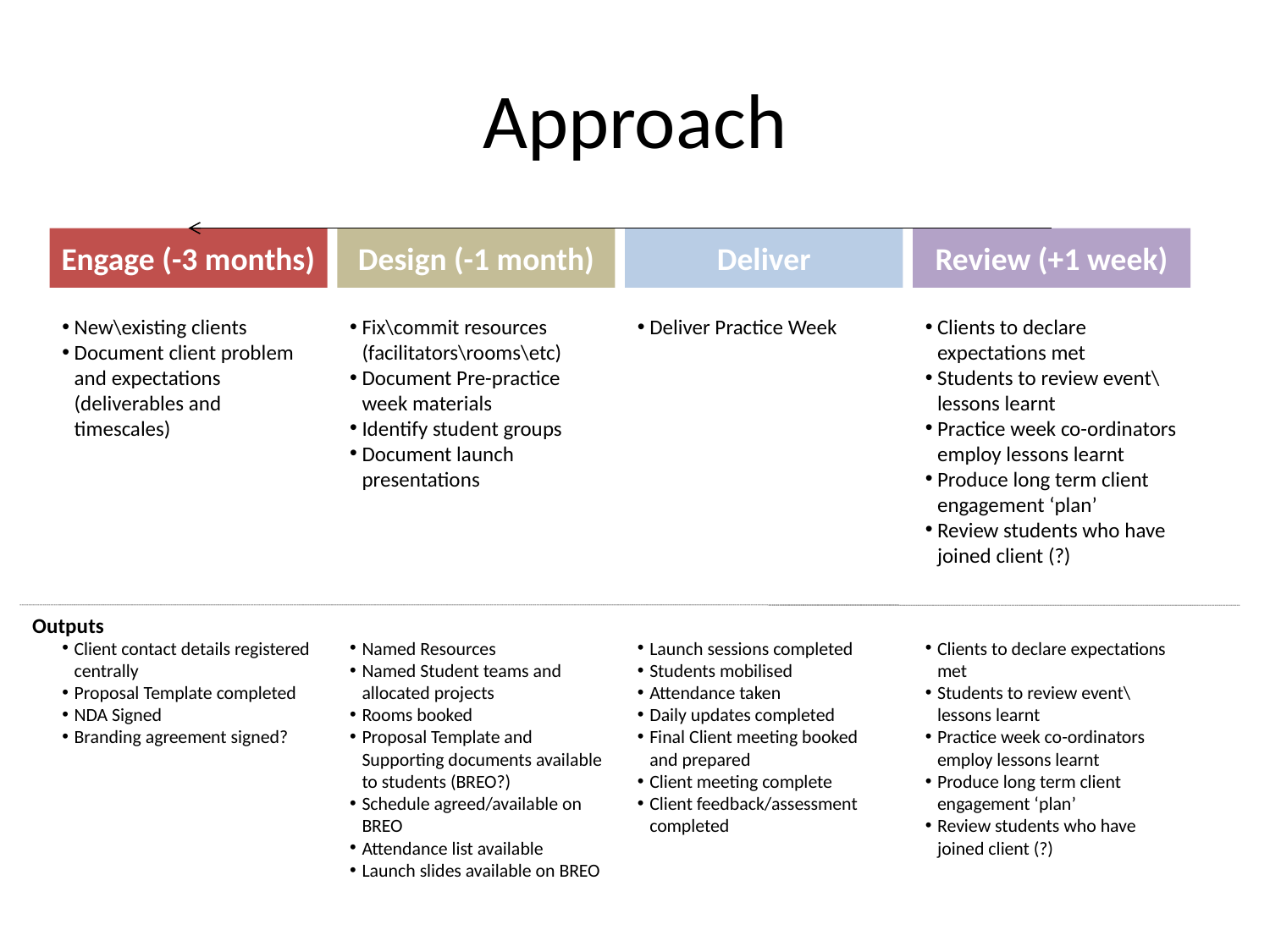

# Approach
Engage (-3 months)
Design (-1 month)
Deliver
Review (+1 week)
New\existing clients
Document client problem and expectations (deliverables and timescales)
Fix\commit resources (facilitators\rooms\etc)
Document Pre-practice week materials
Identify student groups
Document launch presentations
Deliver Practice Week
Clients to declare expectations met
Students to review event\lessons learnt
Practice week co-ordinators employ lessons learnt
Produce long term client engagement ‘plan’
Review students who have joined client (?)
Outputs
Client contact details registered centrally
Proposal Template completed
NDA Signed
Branding agreement signed?
Named Resources
Named Student teams and allocated projects
Rooms booked
Proposal Template and Supporting documents available to students (BREO?)
Schedule agreed/available on BREO
Attendance list available
Launch slides available on BREO

Launch sessions completed
Students mobilised
Attendance taken
Daily updates completed
Final Client meeting booked and prepared
Client meeting complete
Client feedback/assessment completed

Clients to declare expectations met
Students to review event\lessons learnt
Practice week co-ordinators employ lessons learnt
Produce long term client engagement ‘plan’
Review students who have joined client (?)